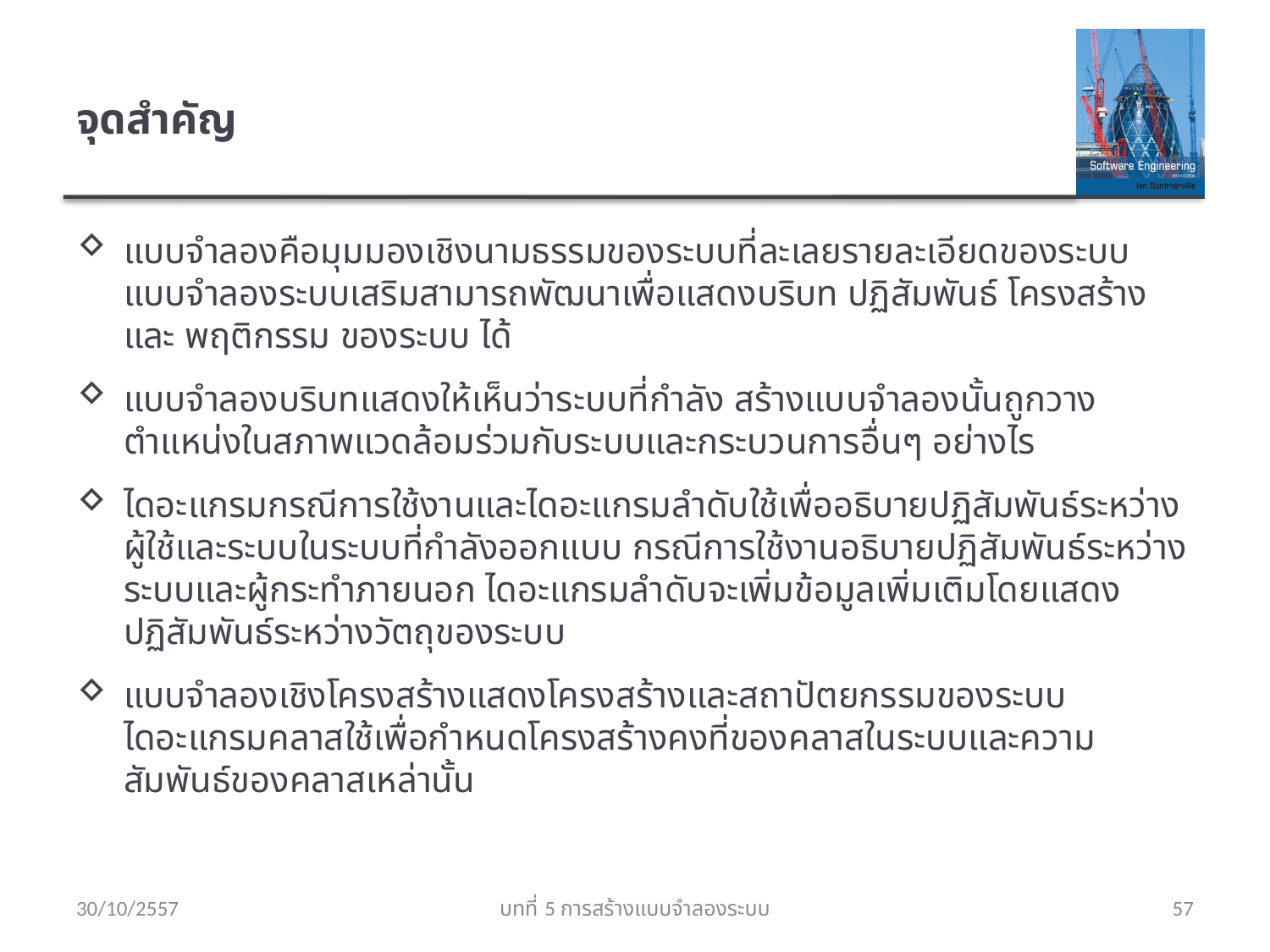

# จุดสำคัญ
แบบจำลองคือมุมมองเชิงนามธรรมของระบบที่ละเลยรายละเอียดของระบบ แบบจำลองระบบเสริมสามารถพัฒนาเพื่อแสดงบริบท ปฏิสัมพันธ์ โครงสร้าง และ พฤติกรรม ของระบบ ได้
แบบจำลองบริบทแสดงให้เห็นว่าระบบที่กำลัง สร้างแบบจำลองนั้นถูกวางตำแหน่งในสภาพแวดล้อมร่วมกับระบบและกระบวนการอื่นๆ อย่างไร
ไดอะแกรมกรณีการใช้งานและไดอะแกรมลำดับใช้เพื่ออธิบายปฏิสัมพันธ์ระหว่างผู้ใช้และระบบในระบบที่กำลังออกแบบ กรณีการใช้งานอธิบายปฏิสัมพันธ์ระหว่างระบบและผู้กระทำภายนอก ไดอะแกรมลำดับจะเพิ่มข้อมูลเพิ่มเติมโดยแสดงปฏิสัมพันธ์ระหว่างวัตถุของระบบ
แบบจำลองเชิงโครงสร้างแสดงโครงสร้างและสถาปัตยกรรมของระบบ ไดอะแกรมคลาสใช้เพื่อกำหนดโครงสร้างคงที่ของคลาสในระบบและความสัมพันธ์ของคลาสเหล่านั้น

30/10/2557
บทที่ 5 การสร้างแบบจำลองระบบ
57